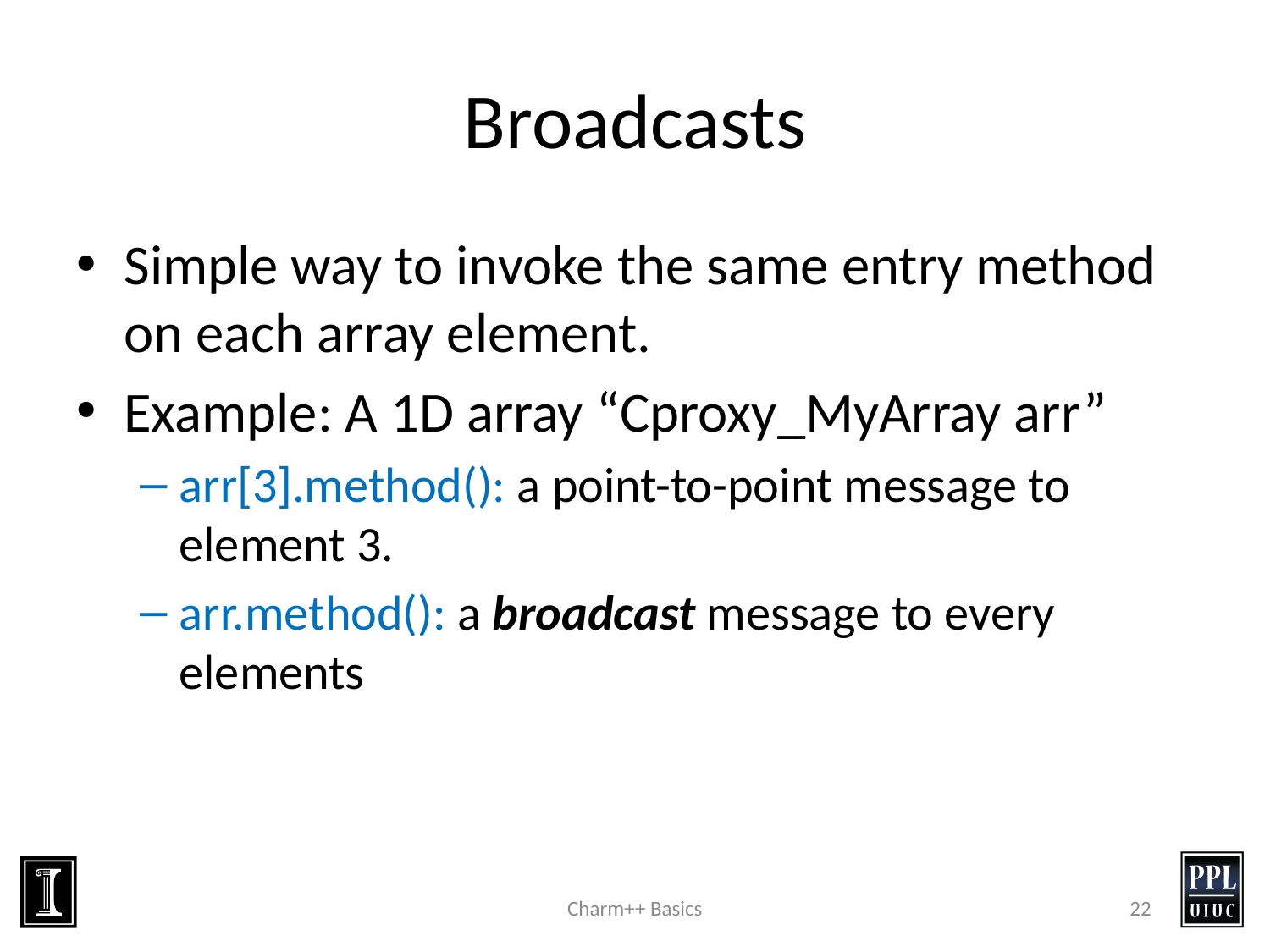

# Broadcasts
Simple way to invoke the same entry method on each array element.
Example: A 1D array “Cproxy_MyArray arr”
arr[3].method(): a point-to-point message to element 3.
arr.method(): a broadcast message to every elements

Charm++ Basics
22